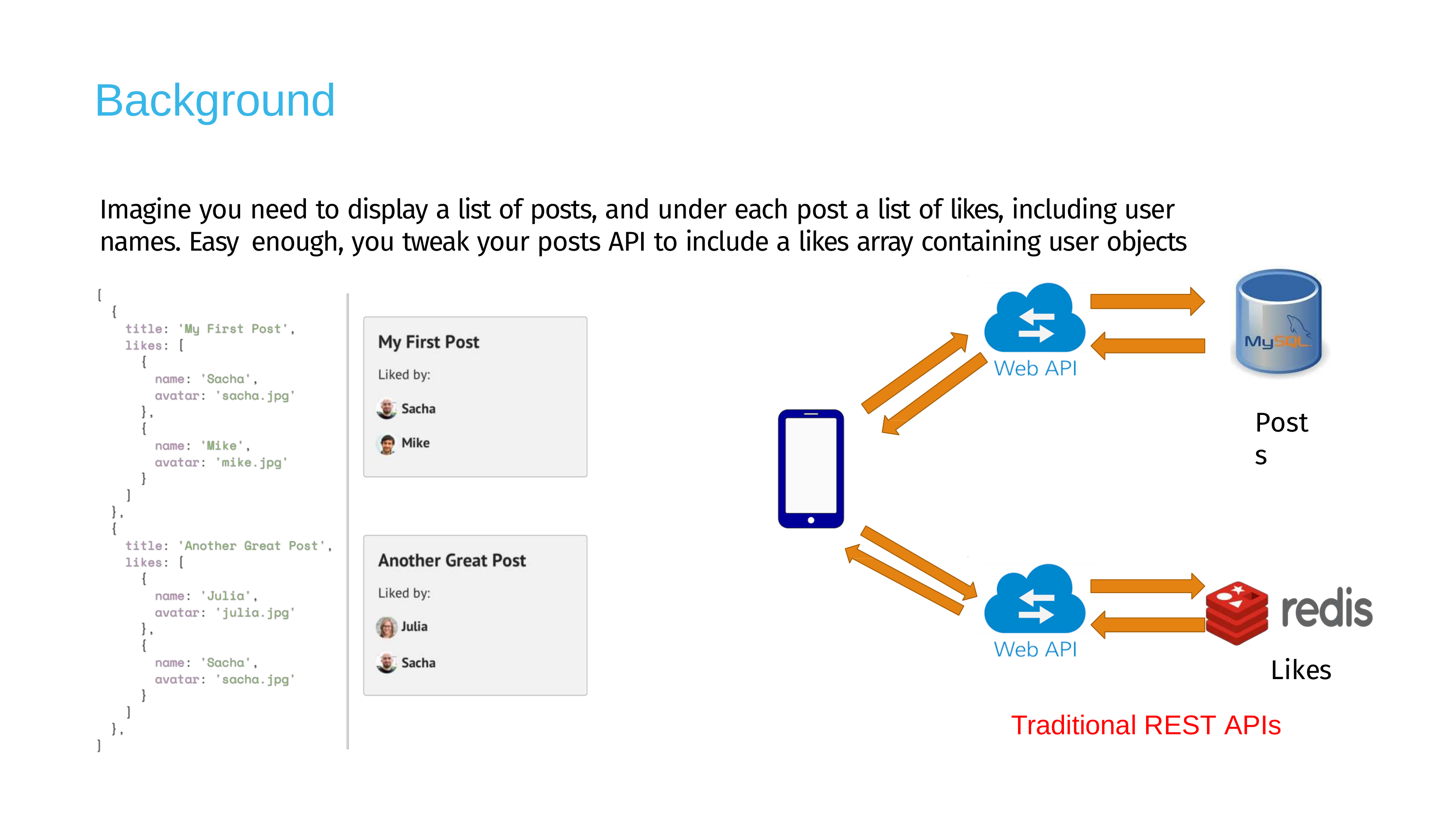

# Background
Imagine you need to display a list of posts, and under each post a list of likes, including user names. Easy  enough, you tweak your posts API to include a likes array containing user objects

Posts

Likes
Traditional REST APIs